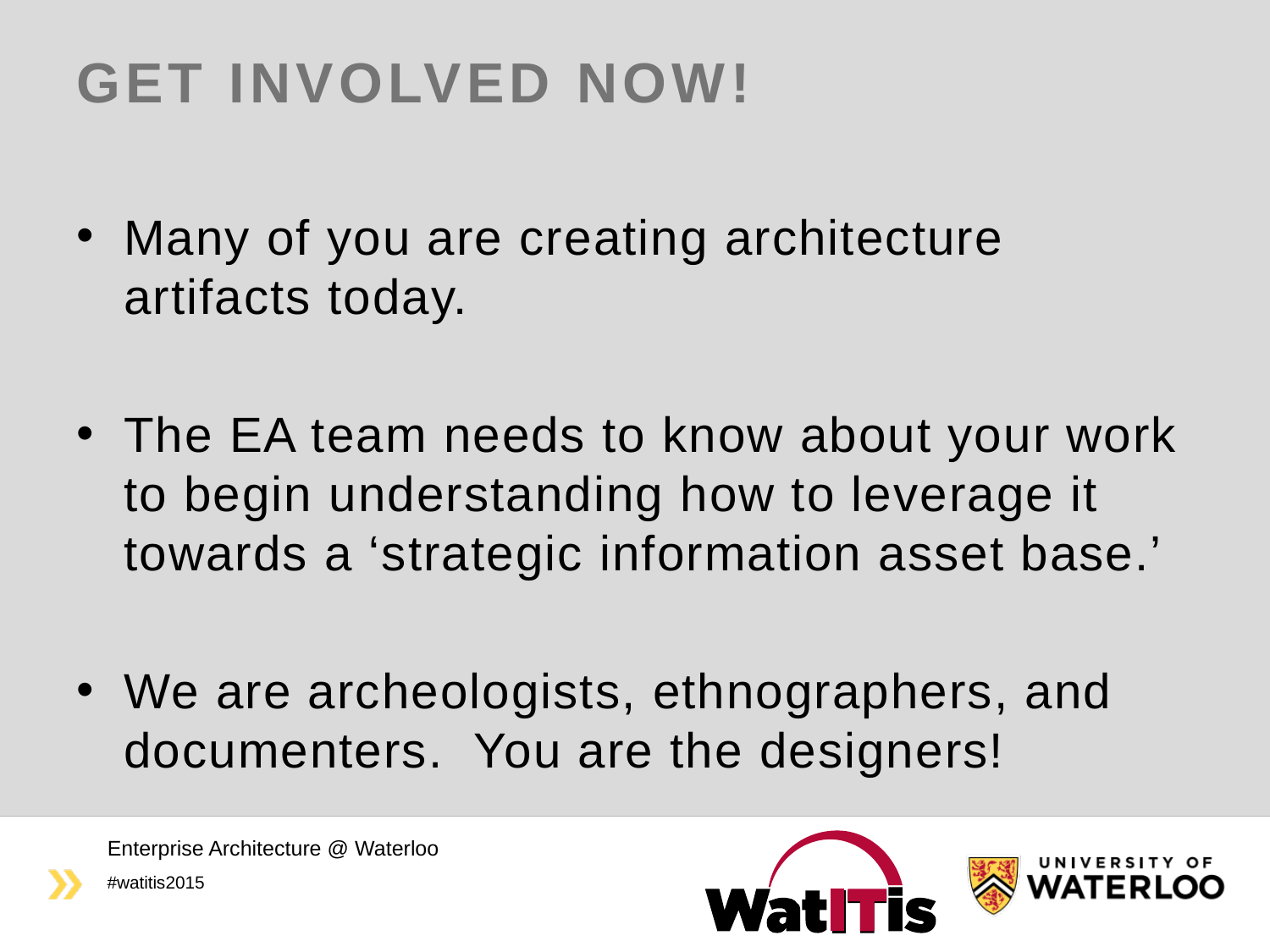

# Get involved NOW!
Many of you are creating architecture artifacts today.

The EA team needs to know about your work to begin understanding how to leverage it towards a ‘strategic information asset base.’

We are archeologists, ethnographers, and documenters.  You are the designers!

Enterprise Architecture @ Waterloo